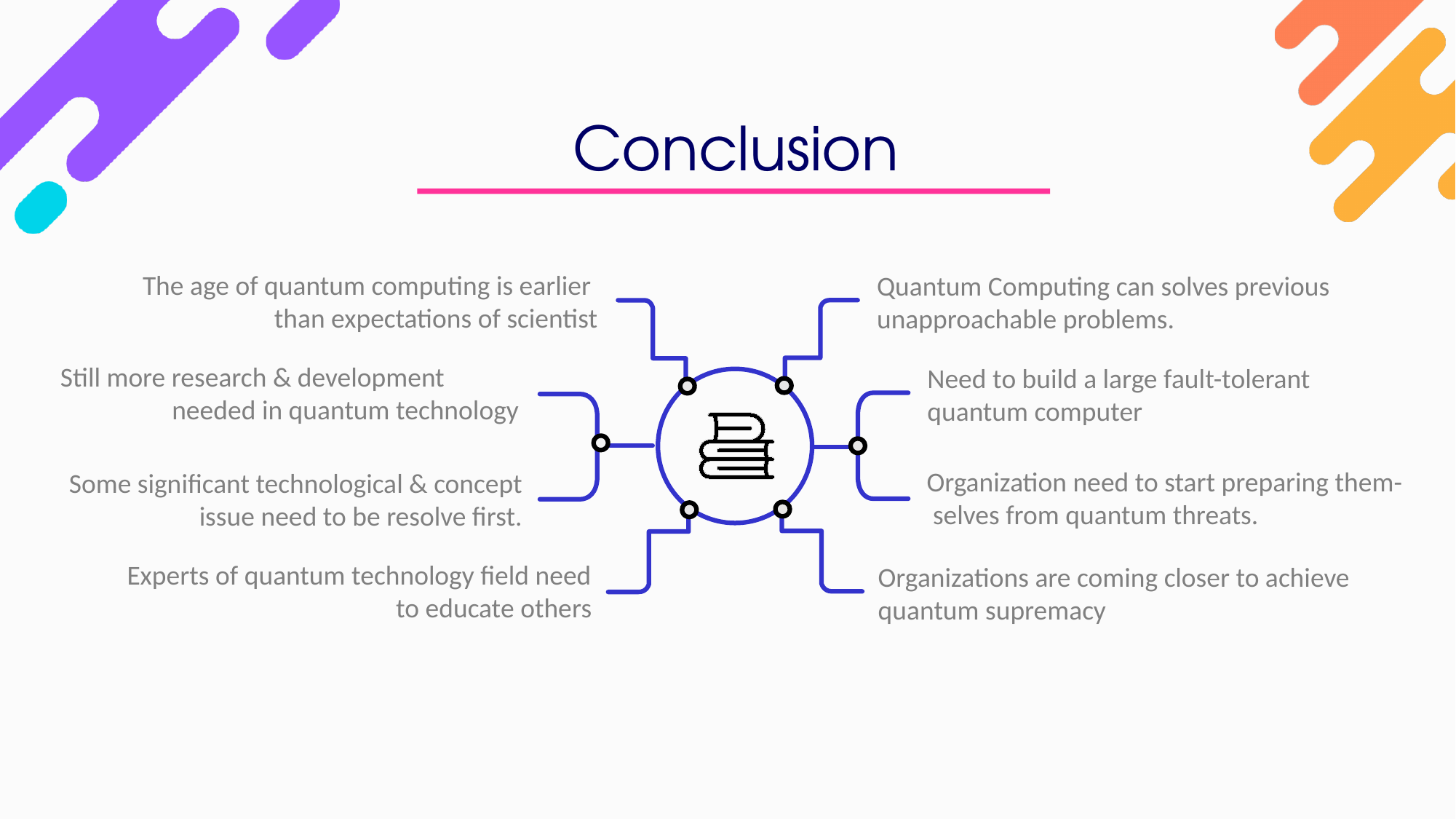

Conclusion

The age of quantum computing is earlier  than expectations of scientist
Quantum Computing can solves previous unapproachable problems.

Still more research & development             needed in quantum technology
Need to build a large fault-tolerant             quantum computer

Organization need to start preparing them-      selves from quantum threats.
Some significant technological & concept issue need to be resolve first.

Experts of quantum technology field need
to educate others
Organizations are coming closer to achieve quantum supremacy